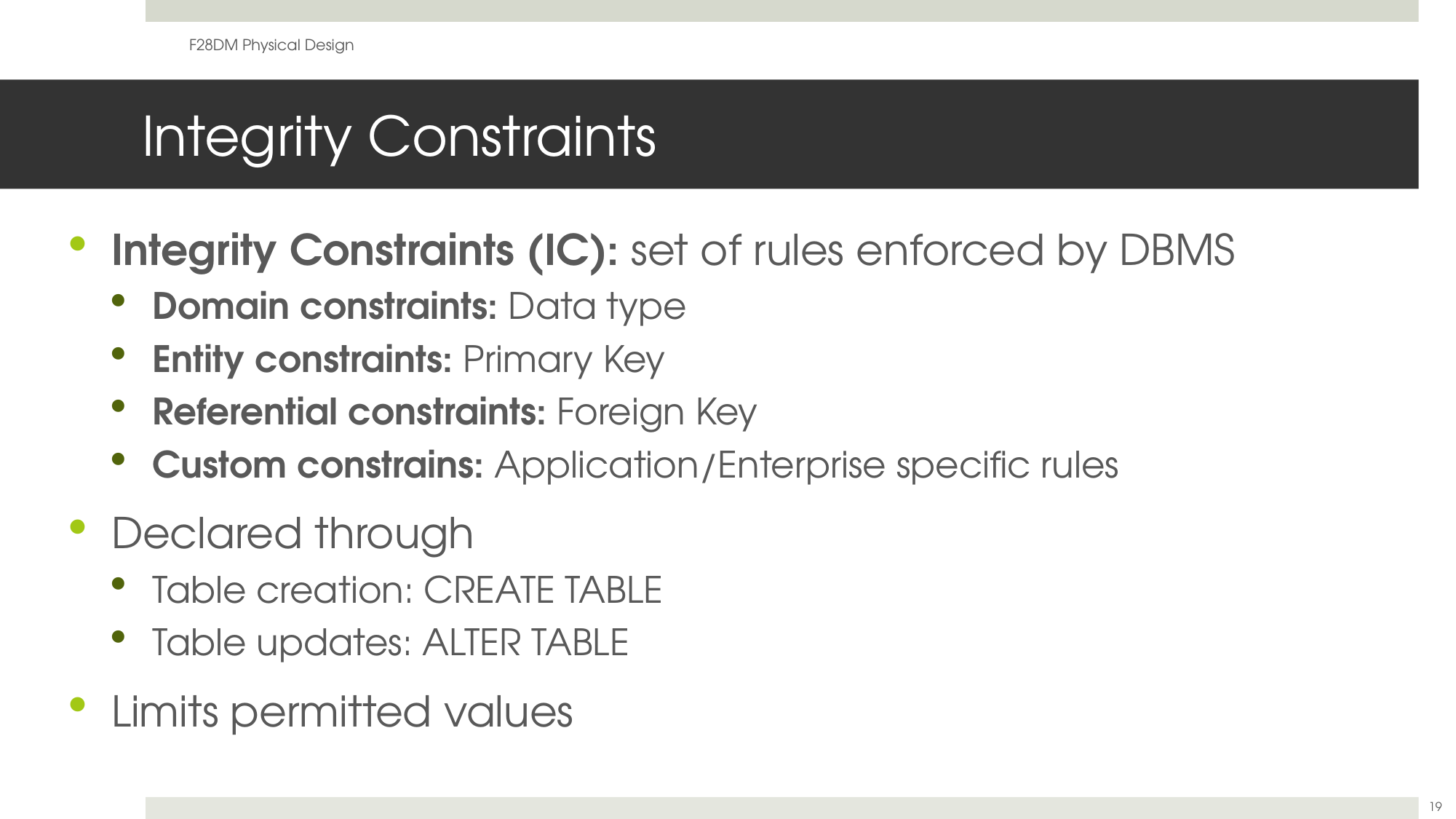

F28DM Physical Design

# Integrity Constraints
Integrity Constraints (IC): set of rules enforced by DBMS
Domain constraints: Data type
Entity constraints: Primary Key
Referential constraints: Foreign Key
Custom constrains: Application/Enterprise specific rules
Declared through
Table creation: CREATE TABLE
Table updates: ALTER TABLE
Limits permitted values
19